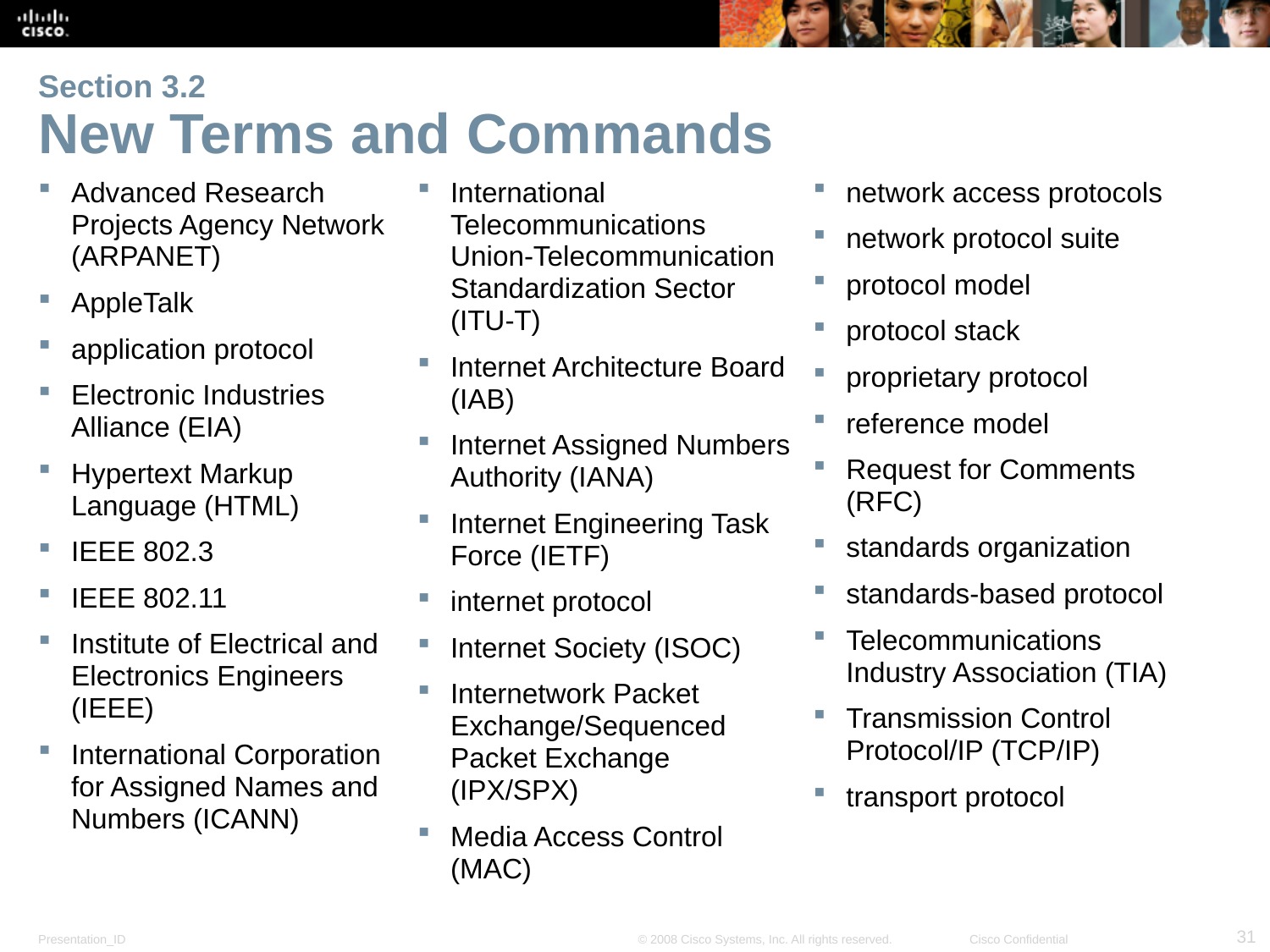

# Section 3.2 New Terms and Commands
Advanced Research Projects Agency Network (ARPANET)
AppleTalk
application protocol
Electronic Industries Alliance (EIA)
Hypertext Markup Language (HTML)
IEEE 802.3
IEEE 802.11
Institute of Electrical and Electronics Engineers (IEEE)
International Corporation for Assigned Names and Numbers (ICANN)

International Telecommunications Union-Telecommunication Standardization Sector (ITU-T)
Internet Architecture Board (IAB)
Internet Assigned Numbers Authority (IANA)
Internet Engineering Task Force (IETF)
internet protocol
Internet Society (ISOC)
Internetwork Packet Exchange/Sequenced Packet Exchange (IPX/SPX)
Media Access Control (MAC)

network access protocols
network protocol suite
protocol model
protocol stack
proprietary protocol
reference model
Request for Comments (RFC)
standards organization
standards-based protocol
Telecommunications Industry Association (TIA)
Transmission Control Protocol/IP (TCP/IP)
transport protocol